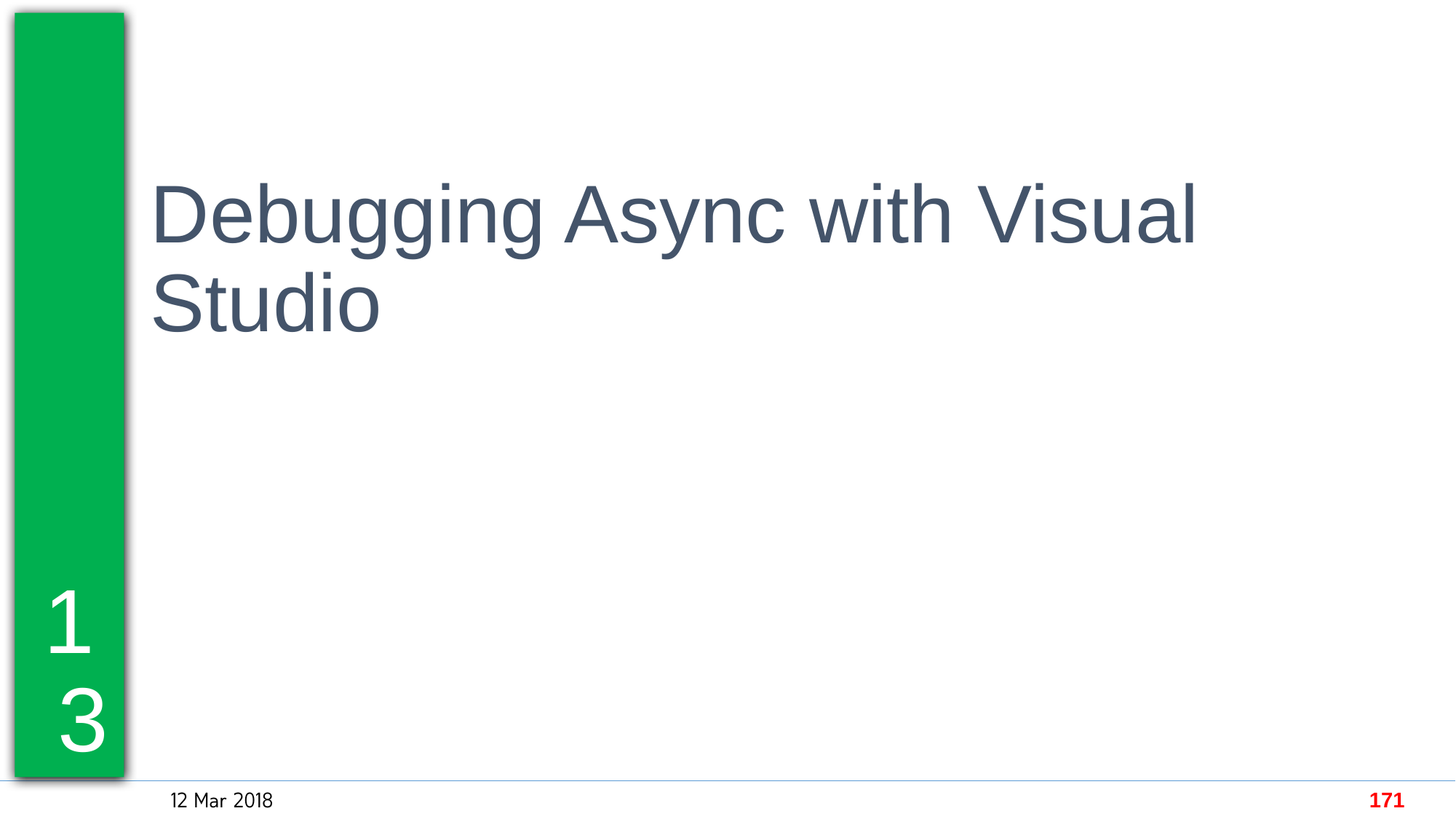

13
Debugging Async with Visual Studio
12 Mar 2018
171